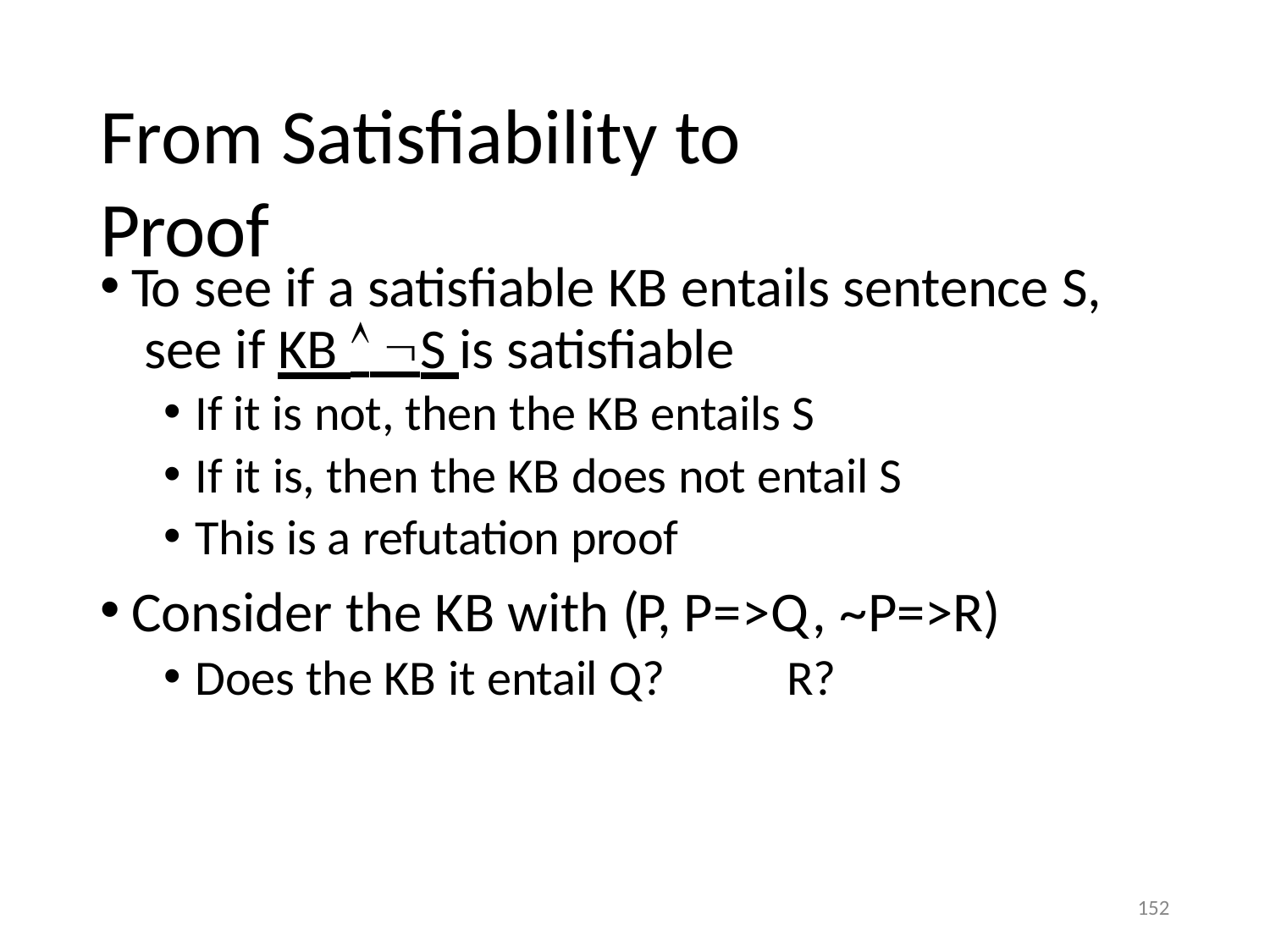

# From Satisfiability to Proof
To see if a satisfiable KB entails sentence S,  see if KB ∧ ¬S is satisfiable
If it is not, then the KB entails S
If it is, then the KB does not entail S
This is a refutation proof
Consider the KB with (P, P=>Q, ~P=>R)
Does the KB it entail Q?	R?
152